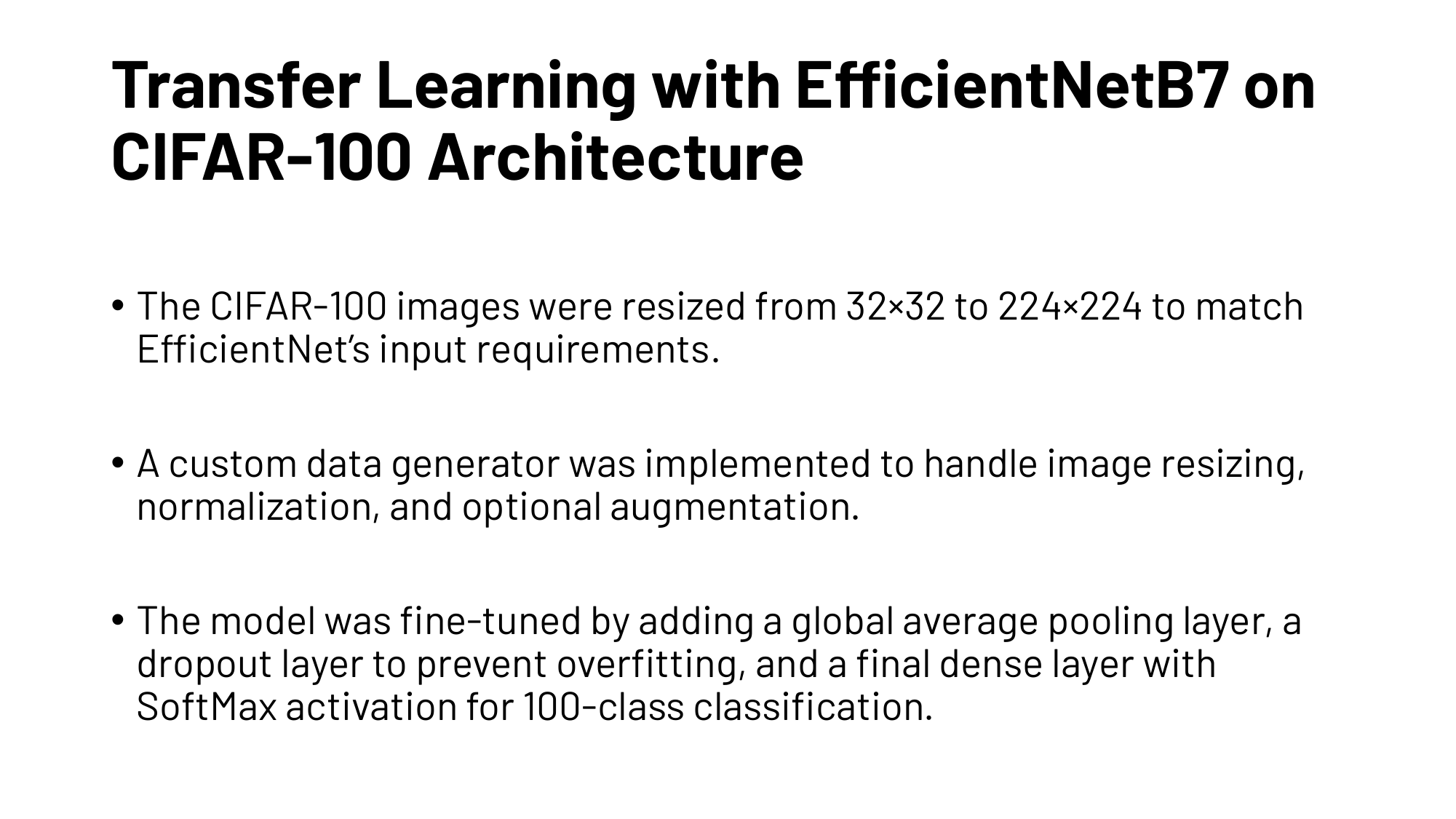

# Transfer Learning with EfficientNetB7 on CIFAR-100 Architecture

The CIFAR-100 images were resized from 32×32 to 224×224 to match EfficientNet’s input requirements.

A custom data generator was implemented to handle image resizing, normalization, and optional augmentation.

The model was fine-tuned by adding a global average pooling layer, a dropout layer to prevent overfitting, and a final dense layer with SoftMax activation for 100-class classification.